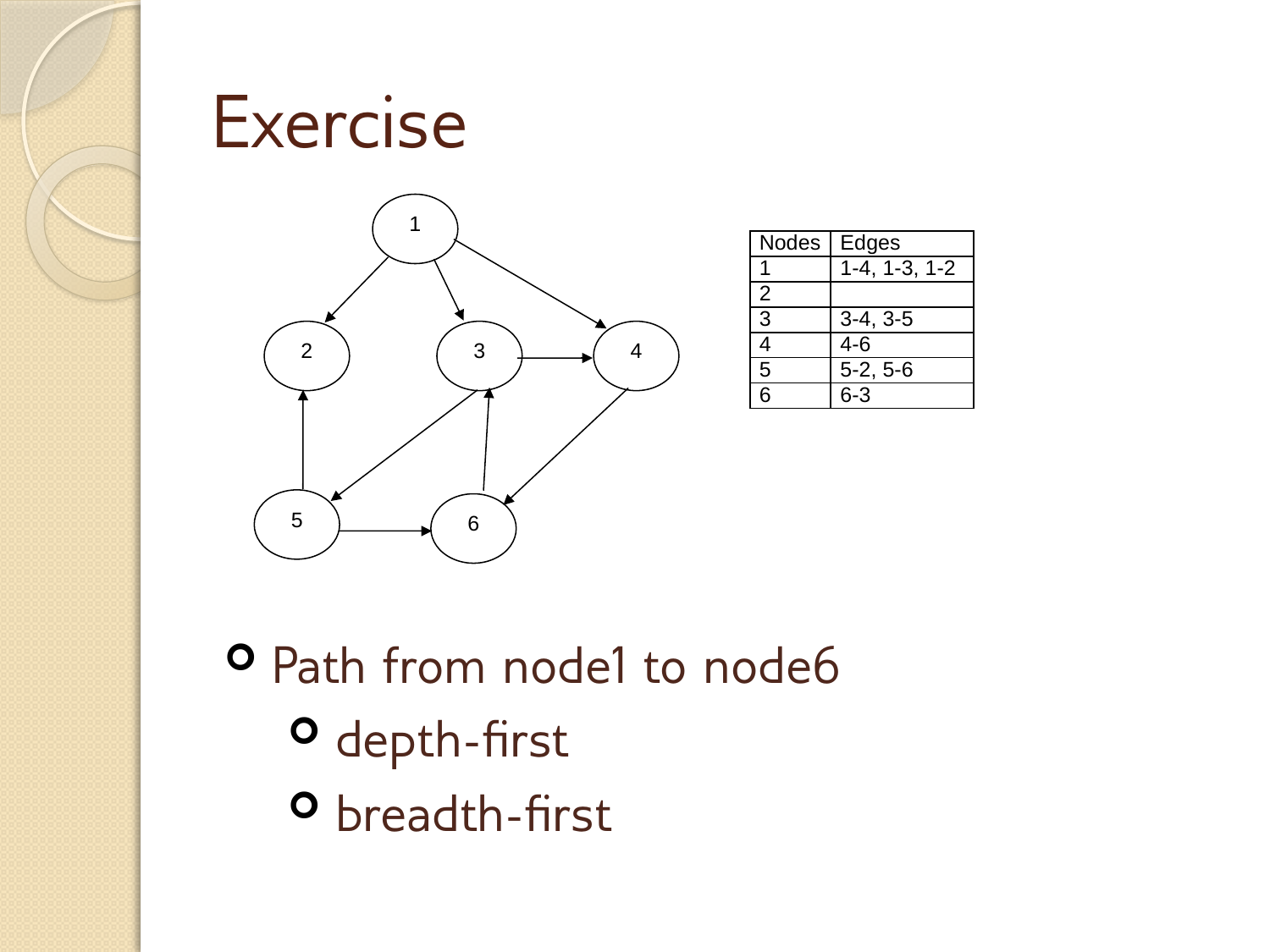

# Exercise

1

2
3
4

5
6

| Nodes | Edges |
| --- | --- |
| 1 | 1-4, 1-3, 1-2 |
| 2 |  |
| 3 | 3-4, 3-5 |
| 4 | 4-6 |
| 5 | 5-2, 5-6 |
| 6 | 6-3 |
Path from node1 to node6
depth-first
breadth-first